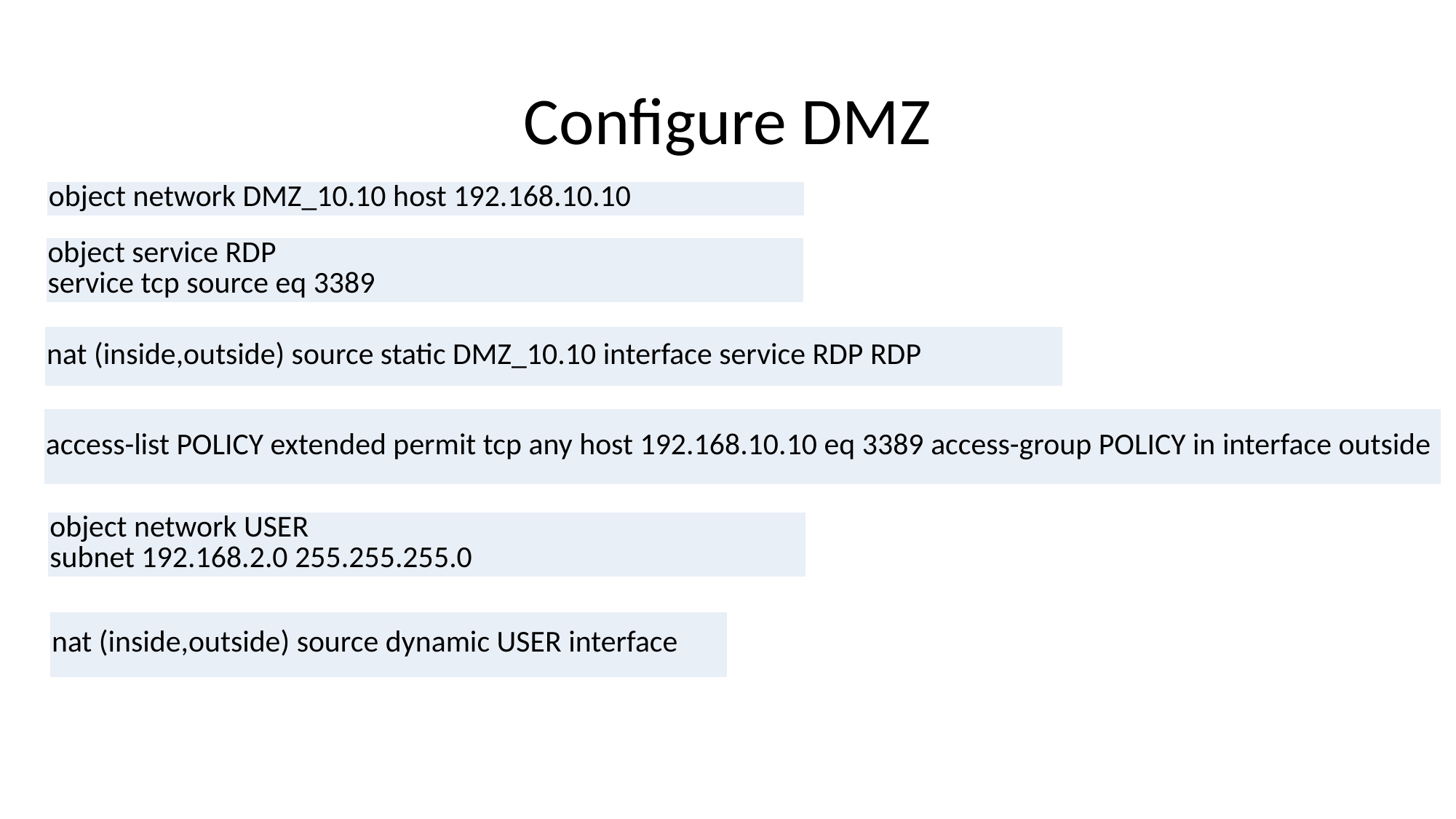

# Configure DMZ
| object network DMZ\_10.10 host 192.168.10.10 |
| --- |
| object service RDP service tcp source eq 3389 |
| --- |
| nat (inside,outside) source static DMZ\_10.10 interface service RDP RDP |
| --- |
| access-list POLICY extended permit tcp any host 192.168.10.10 eq 3389 access-group POLICY in interface outside |
| --- |
| object network USER subnet 192.168.2.0 255.255.255.0 |
| --- |
| nat (inside,outside) source dynamic USER interface |
| --- |